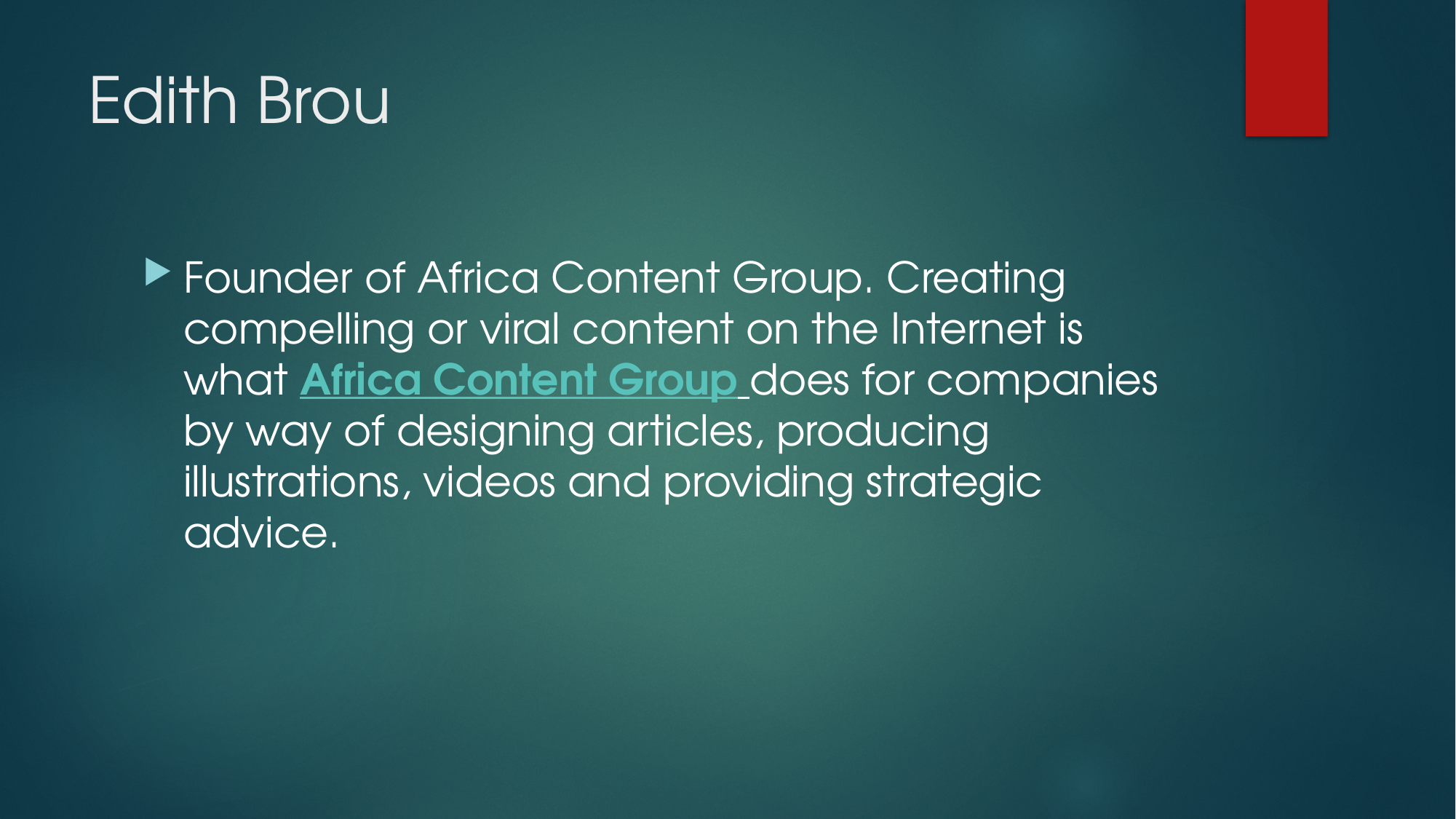

# Edith Brou
Founder of Africa Content Group. Creating compelling or viral content on the Internet is what Africa Content Group does for companies by way of designing articles, producing illustrations, videos and providing strategic advice.